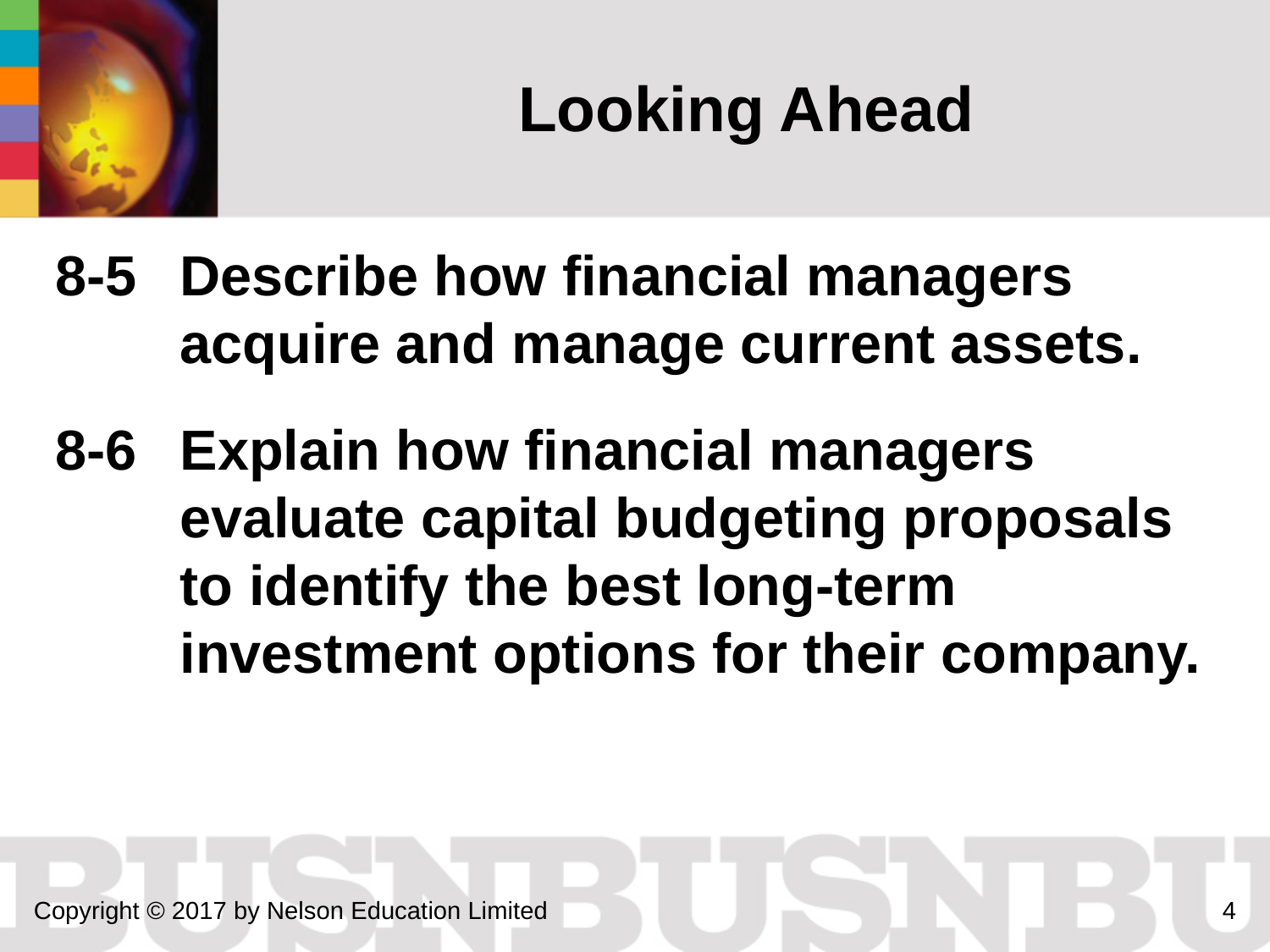

# Looking Ahead
8-5 	Describe how financial managers acquire and manage current assets.
8-6 	Explain how financial managers evaluate capital budgeting proposals to identify the best long-term investment options for their company.
Copyright © 2017 by Nelson Education Limited

4